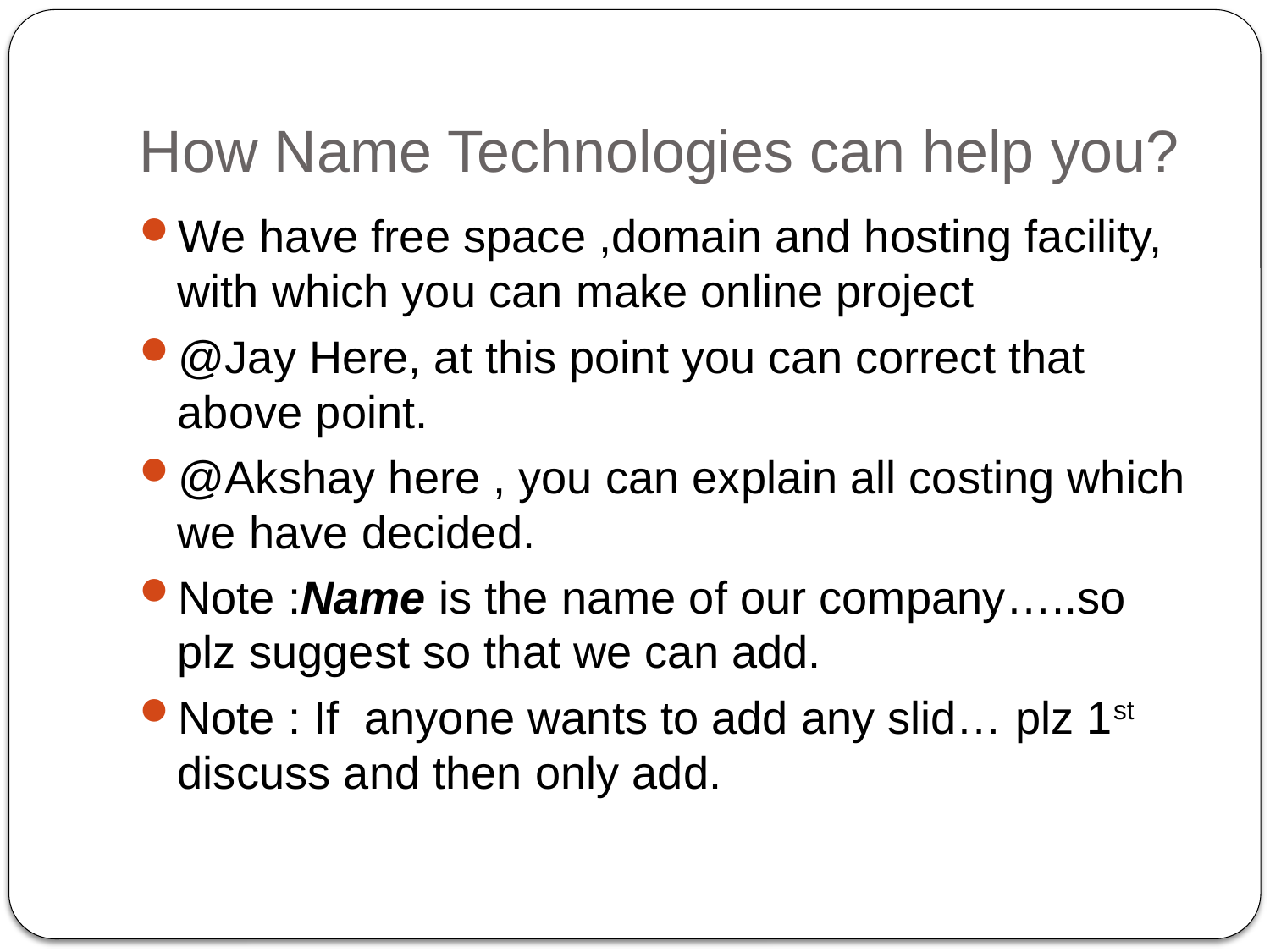

# How Name Technologies can help you?
We have free space ,domain and hosting facility, with which you can make online project
@Jay Here, at this point you can correct that above point.
@Akshay here , you can explain all costing which we have decided.
Note :Name is the name of our company…..so plz suggest so that we can add.
Note : If  anyone wants to add any slid… plz 1st discuss and then only add.